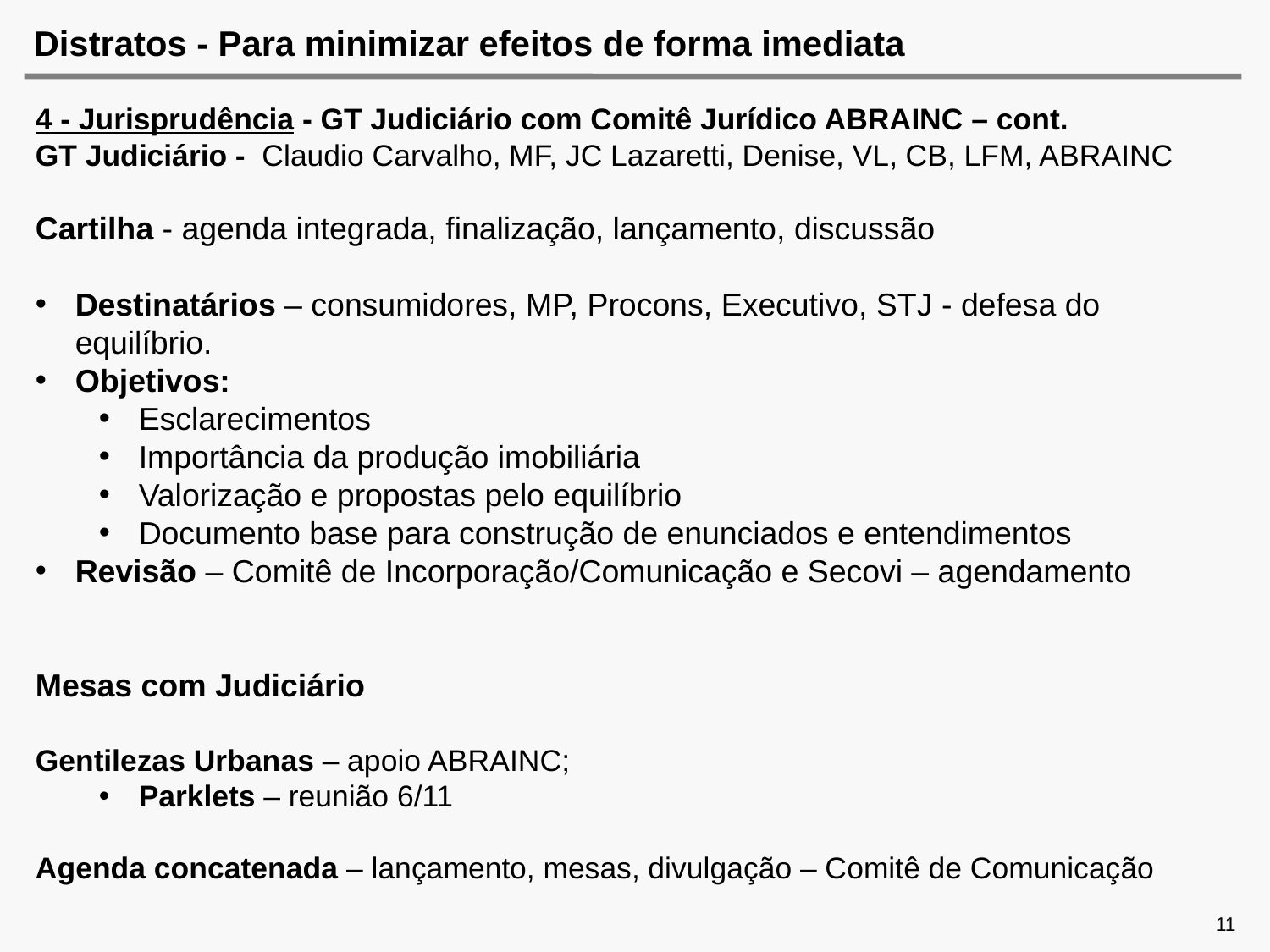

# Distratos - Para minimizar efeitos de forma imediata

4 - Jurisprudência - GT Judiciário com Comitê Jurídico ABRAINC – cont.
GT Judiciário -  Claudio Carvalho, MF, JC Lazaretti, Denise, VL, CB, LFM, ABRAINC

Cartilha - agenda integrada, finalização, lançamento, discussão

Destinatários – consumidores, MP, Procons, Executivo, STJ - defesa do equilíbrio.
Objetivos:
Esclarecimentos
Importância da produção imobiliária
Valorização e propostas pelo equilíbrio
Documento base para construção de enunciados e entendimentos
Revisão – Comitê de Incorporação/Comunicação e Secovi – agendamento

Mesas com Judiciário

Gentilezas Urbanas – apoio ABRAINC;
Parklets – reunião 6/11

Agenda concatenada – lançamento, mesas, divulgação – Comitê de Comunicação

11